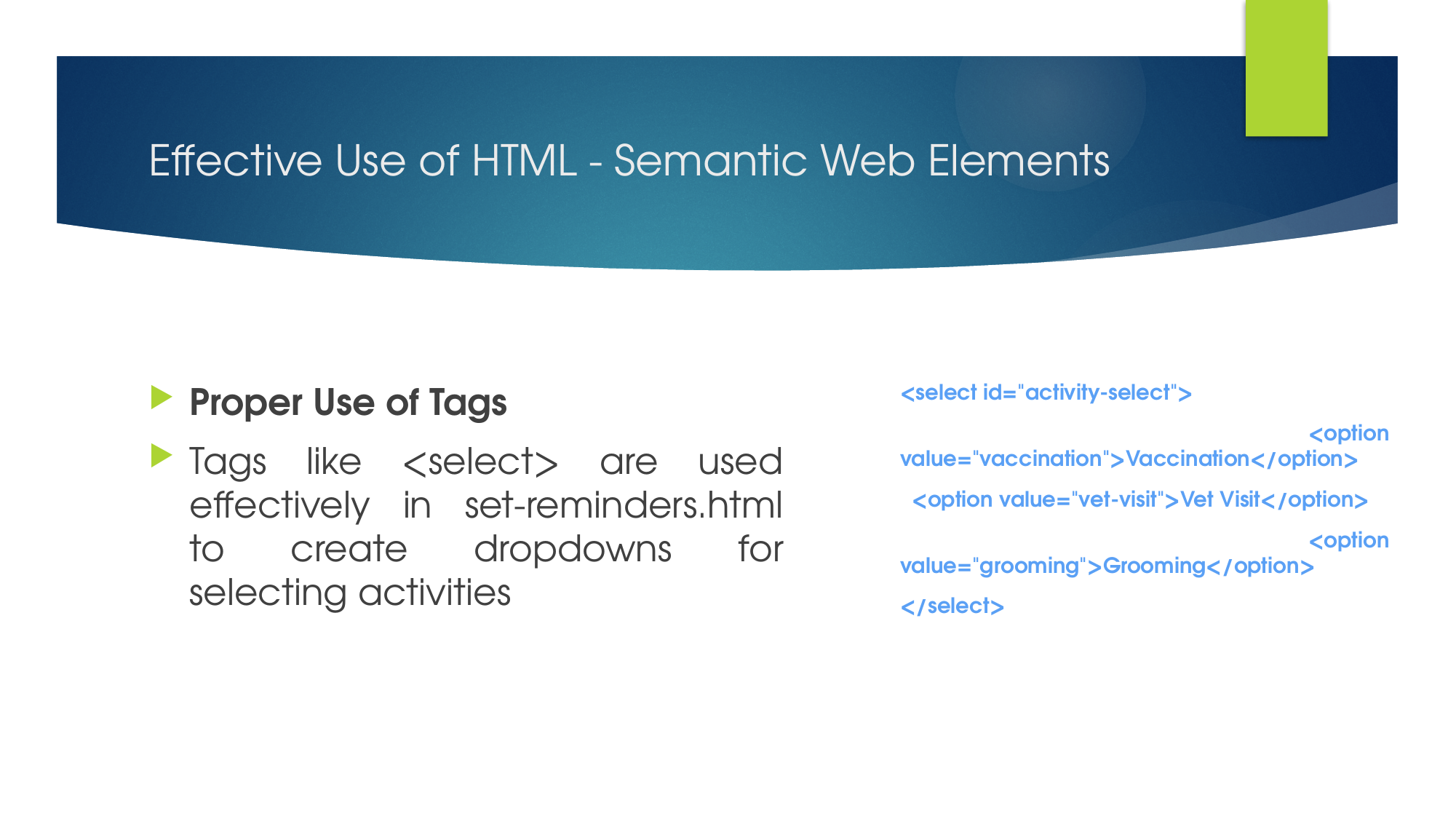

# Effective Use of HTML - Semantic Web Elements
Proper Use of Tags
Tags like <select> are used effectively in set-reminders.html to create dropdowns for selecting activities
<select id="activity-select">
  <option value="vaccination">Vaccination</option>
  <option value="vet-visit">Vet Visit</option>
  <option value="grooming">Grooming</option>
</select>